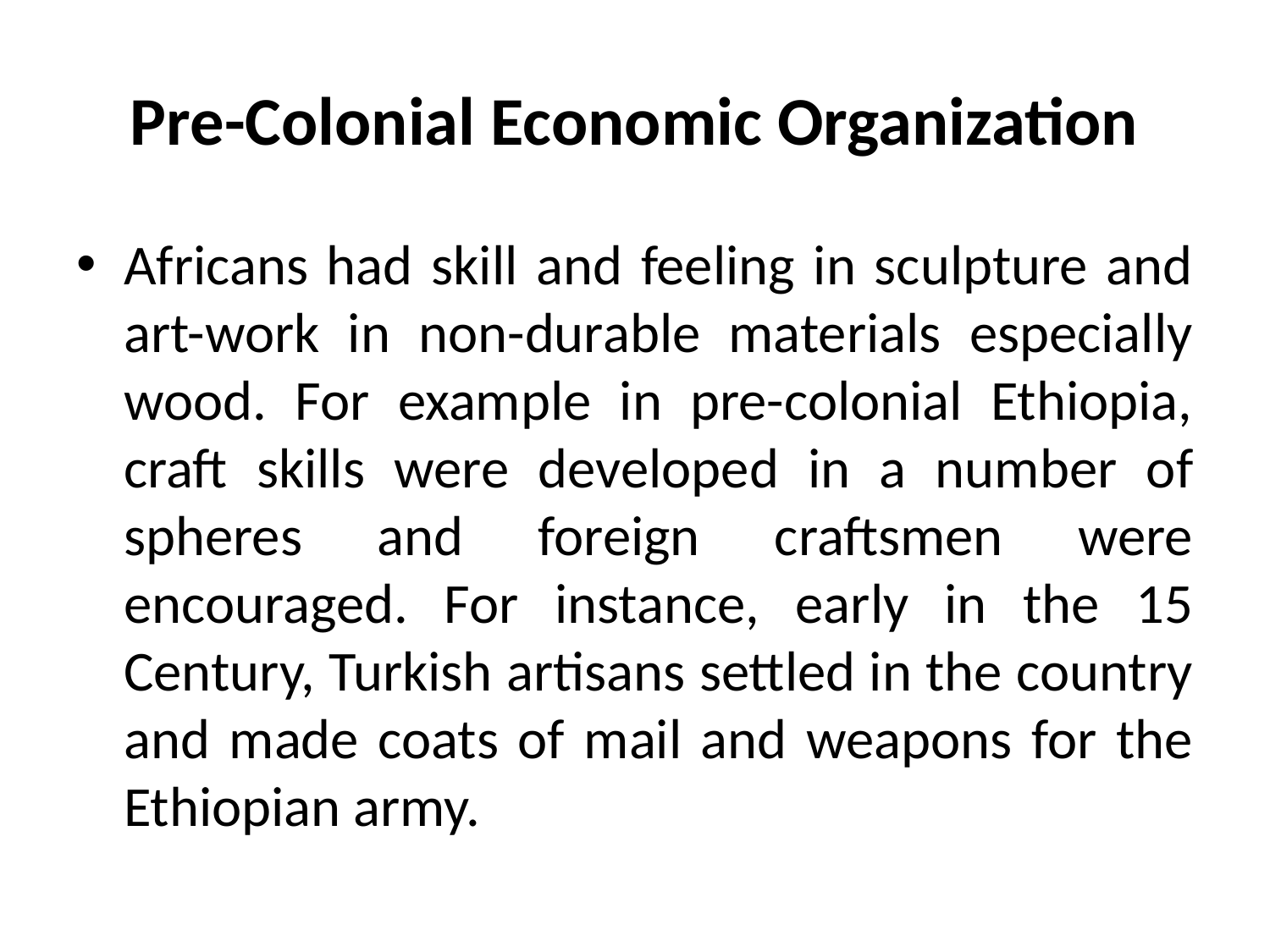

# Pre-Colonial Economic Organization
Africans had skill and feeling in sculpture and art-work in non-durable materials especially wood. For example in pre-colonial Ethiopia, craft skills were developed in a number of spheres and foreign craftsmen were encouraged. For instance, early in the 15 Century, Turkish artisans settled in the country and made coats of mail and weapons for the Ethiopian army.